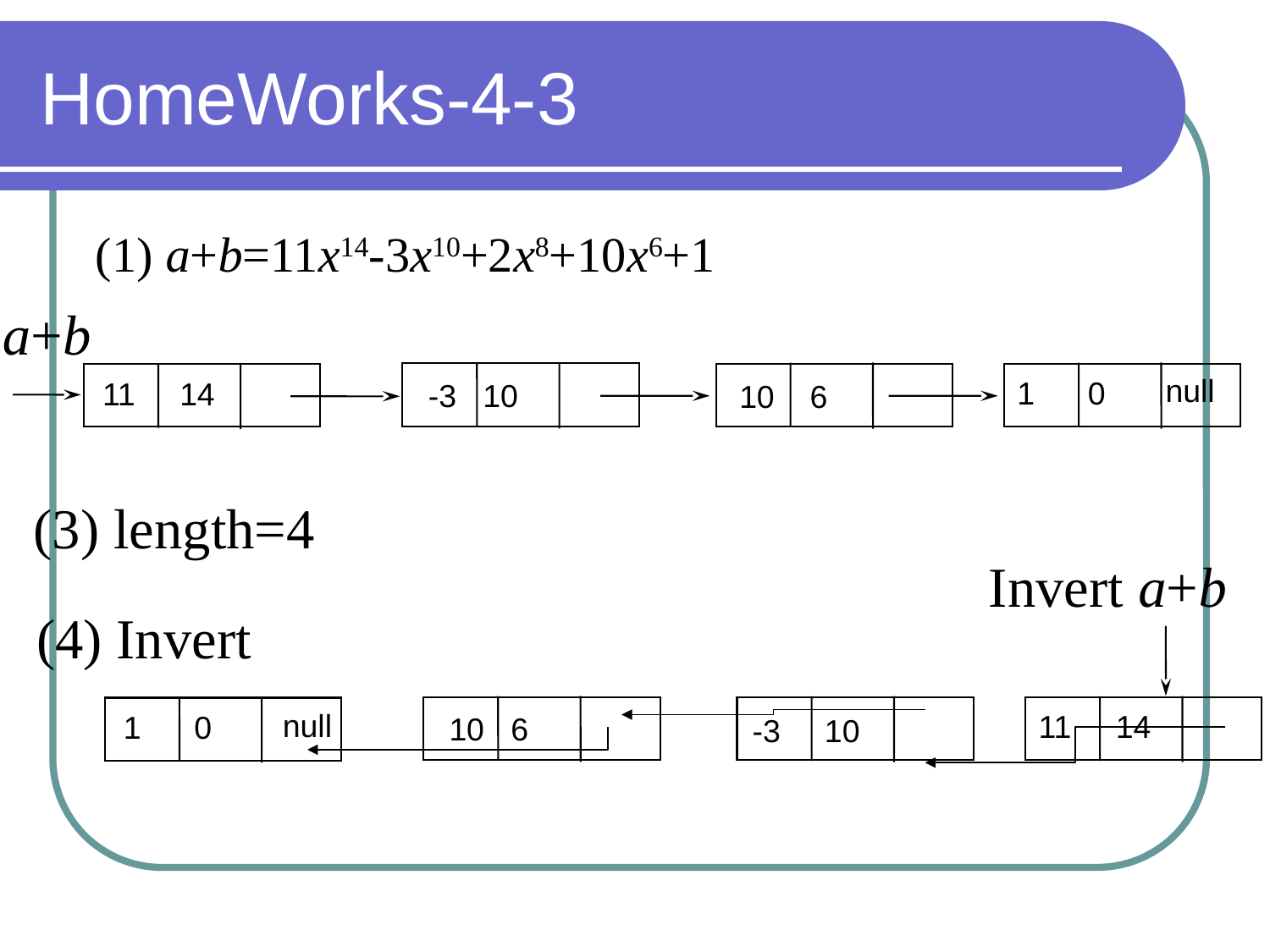

# HomeWorks-4-3
(1) a+b=11x14-3x10+2x8+10x6+1

a+b

null
1      0
11     14
-3   10
10    6

(3) length=4
Invert a+b
(4) Invert

null
11     14
1      0
10   6
-3     10